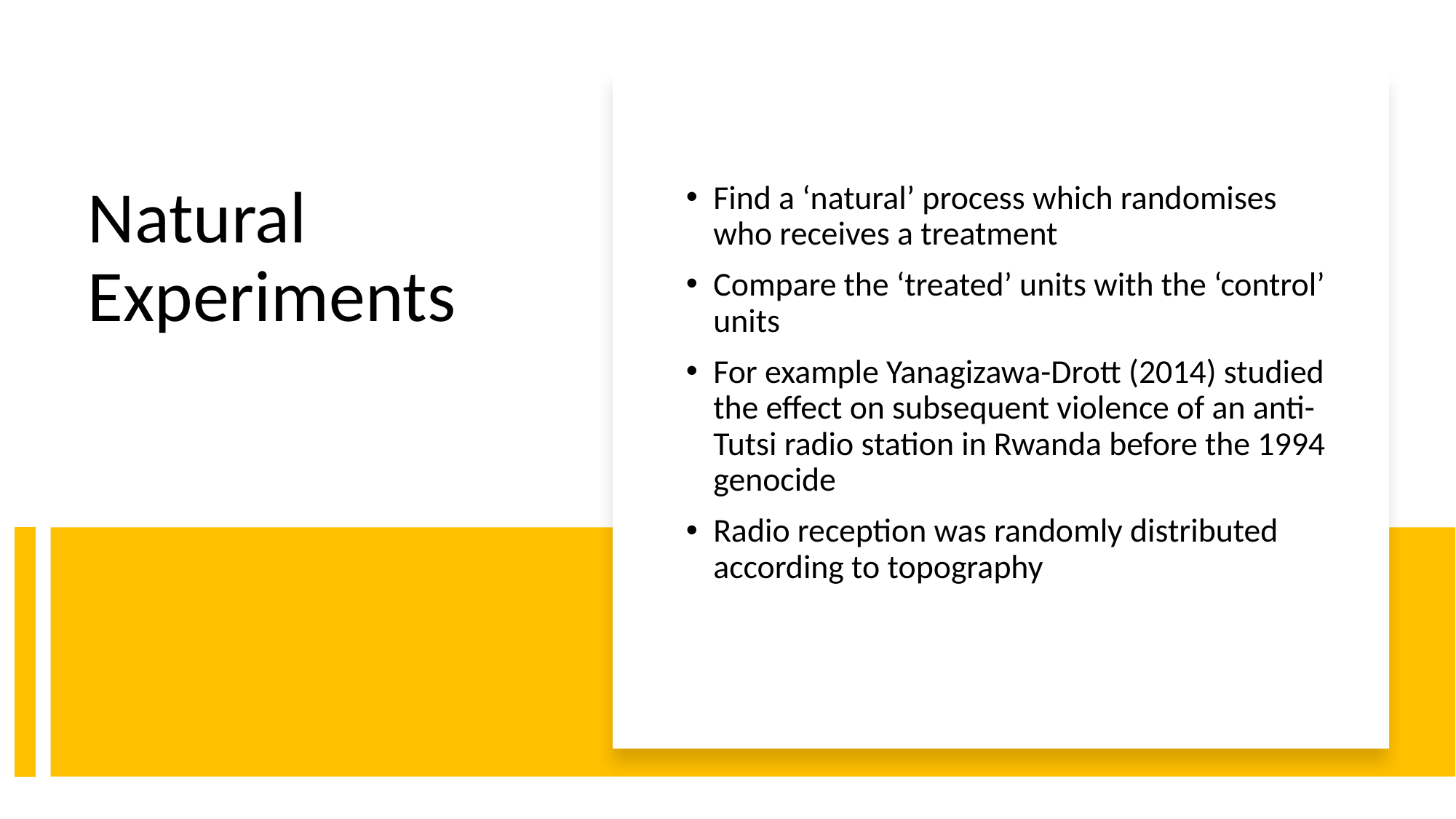

Find a ‘natural’ process which randomises who receives a treatment
Compare the ‘treated’ units with the ‘control’ units
For example Yanagizawa-Drott (2014) studied the effect on subsequent violence of an anti-Tutsi radio station in Rwanda before the 1994 genocide
Radio reception was randomly distributed according to topography
# Natural Experiments